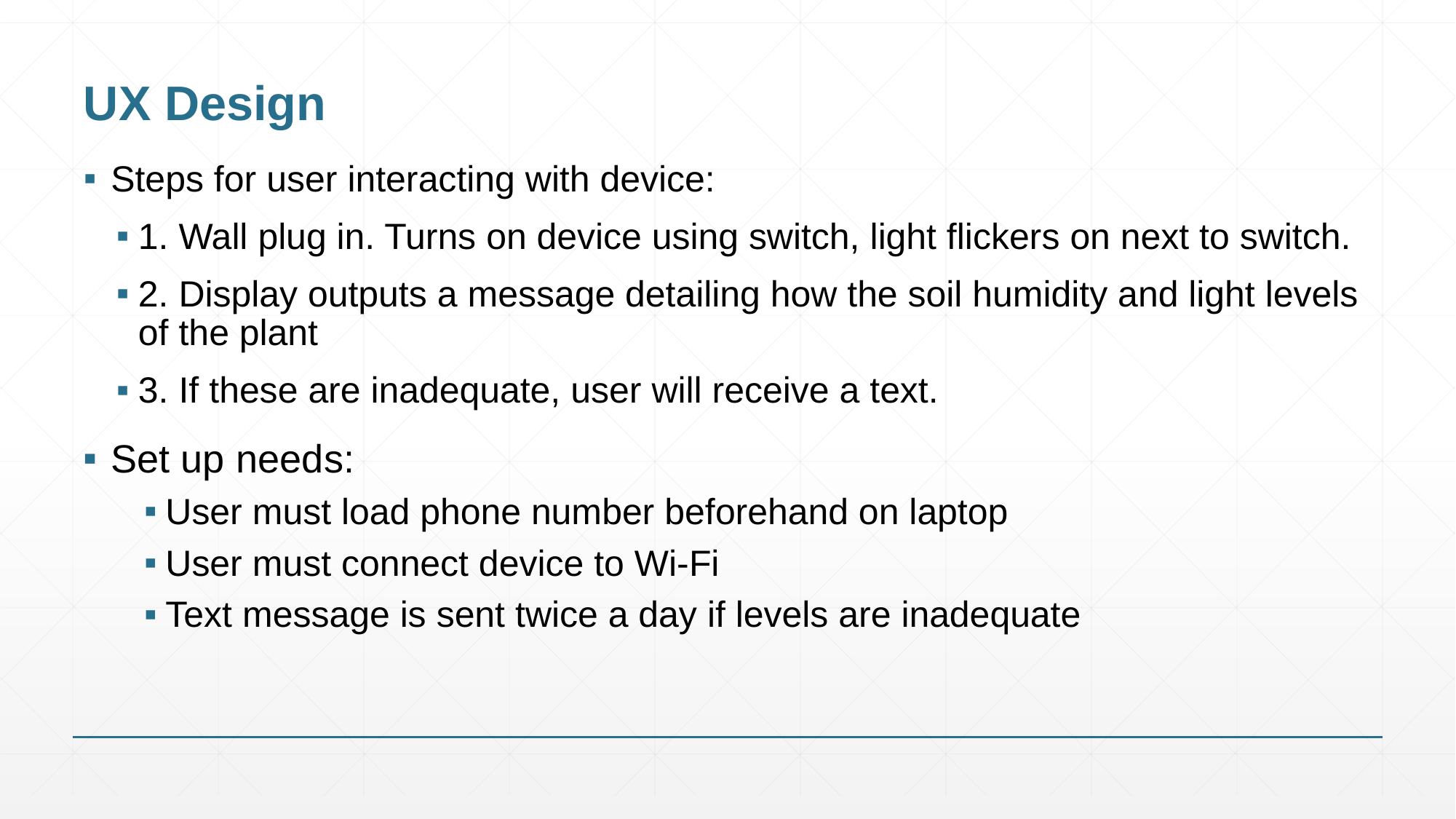

# UX Design
Steps for user interacting with device:
1. Wall plug in. Turns on device using switch, light flickers on next to switch.
2. Display outputs a message detailing how the soil humidity and light levels of the plant
3. If these are inadequate, user will receive a text.
Set up needs:
User must load phone number beforehand on laptop
User must connect device to Wi-Fi
Text message is sent twice a day if levels are inadequate